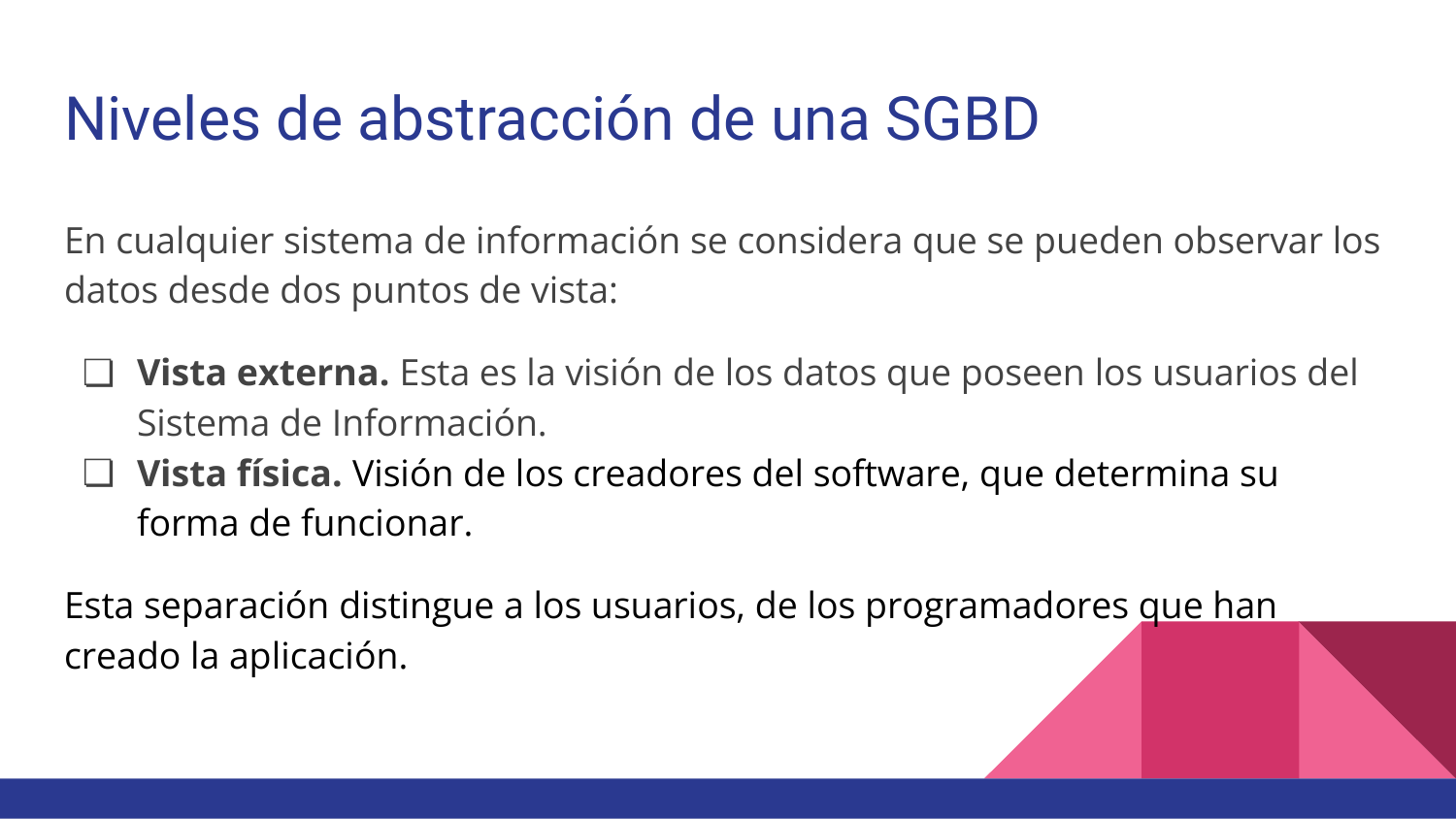

# Niveles de abstracción de una SGBD
En cualquier sistema de información se considera que se pueden observar los datos desde dos puntos de vista:
Vista externa. Esta es la visión de los datos que poseen los usuarios del Sistema de Información.
Vista física. Visión de los creadores del software, que determina su forma de funcionar.
Esta separación distingue a los usuarios, de los programadores que han creado la aplicación.